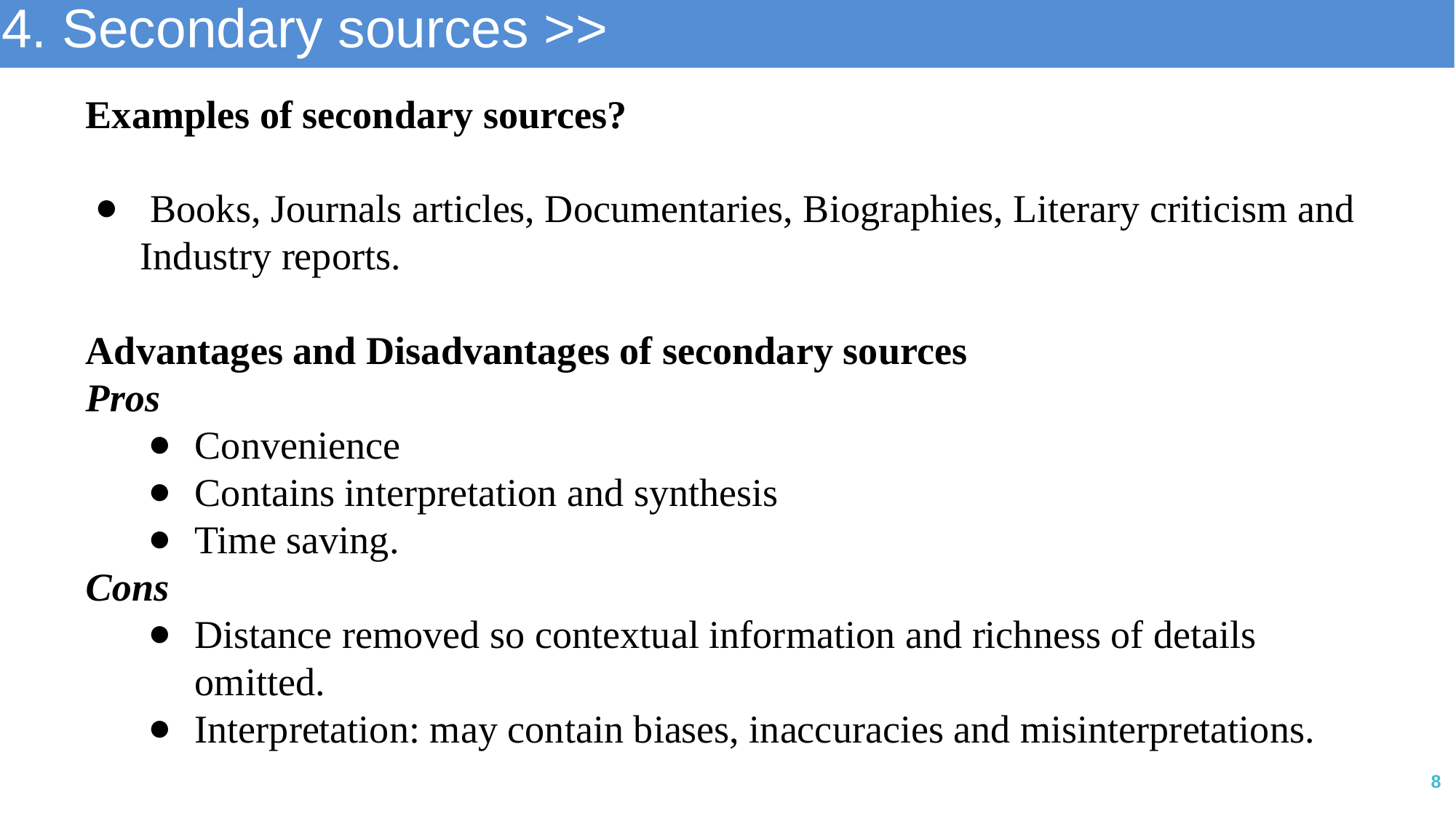

4. Secondary sources >>
Examples of secondary sources?

 Books, Journals articles, Documentaries, Biographies, Literary criticism and Industry reports.

Advantages and Disadvantages of secondary sources
Pros
Convenience
Contains interpretation and synthesis
Time saving.
Cons
Distance removed so contextual information and richness of details omitted.
Interpretation: may contain biases, inaccuracies and misinterpretations.

8